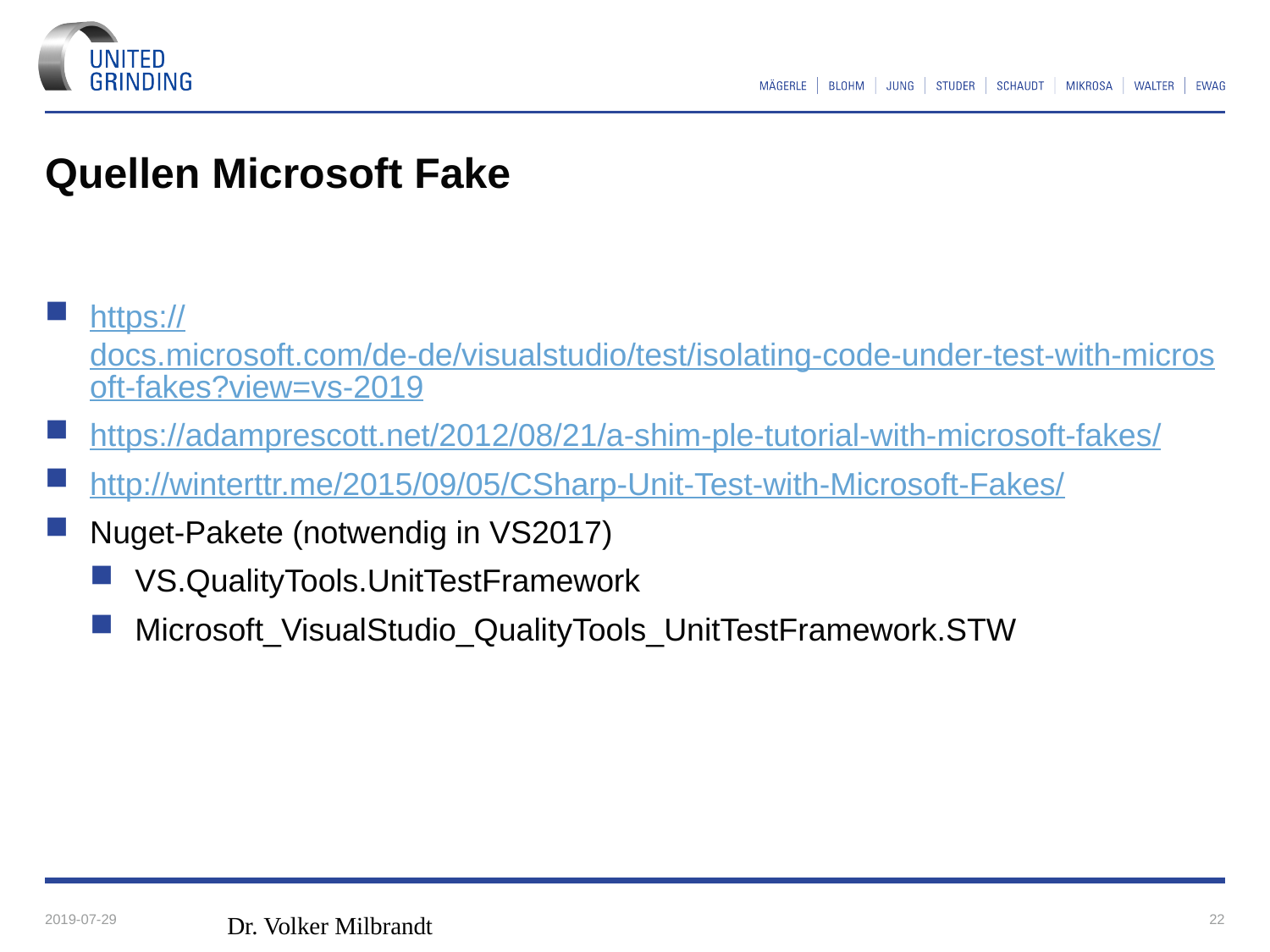

# Quellen Microsoft Fake

https://docs.microsoft.com/de-de/visualstudio/test/isolating-code-under-test-with-microsoft-fakes?view=vs-2019
https://adamprescott.net/2012/08/21/a-shim-ple-tutorial-with-microsoft-fakes/
http://winterttr.me/2015/09/05/CSharp-Unit-Test-with-Microsoft-Fakes/
Nuget-Pakete (notwendig in VS2017)
VS.QualityTools.UnitTestFramework
Microsoft_VisualStudio_QualityTools_UnitTestFramework.STW

2019-07-29
Dr. Volker Milbrandt
22